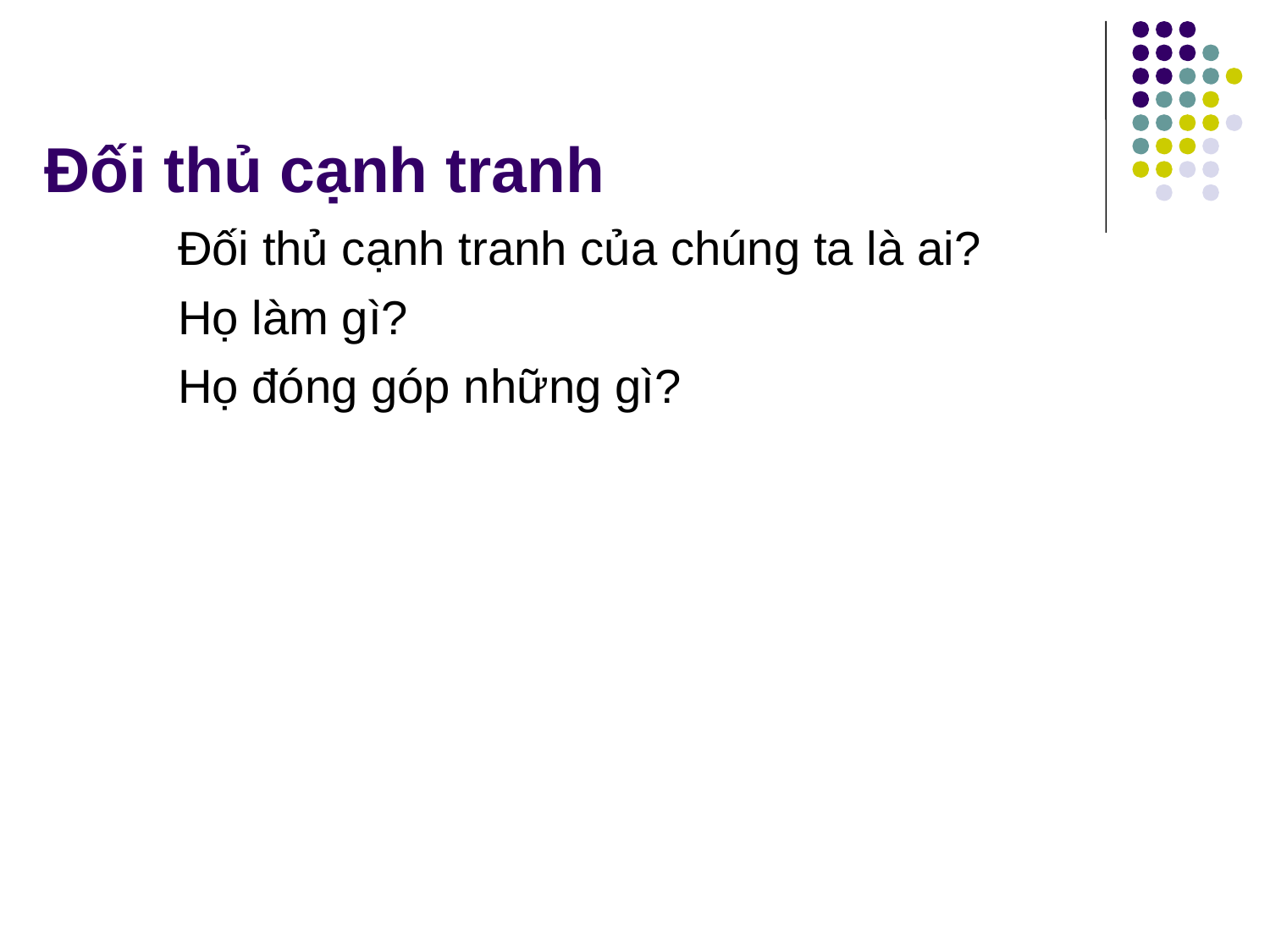

# Đối thủ cạnh tranh
Đối thủ cạnh tranh của chúng ta là ai?
Họ làm gì?
Họ đóng góp những gì?